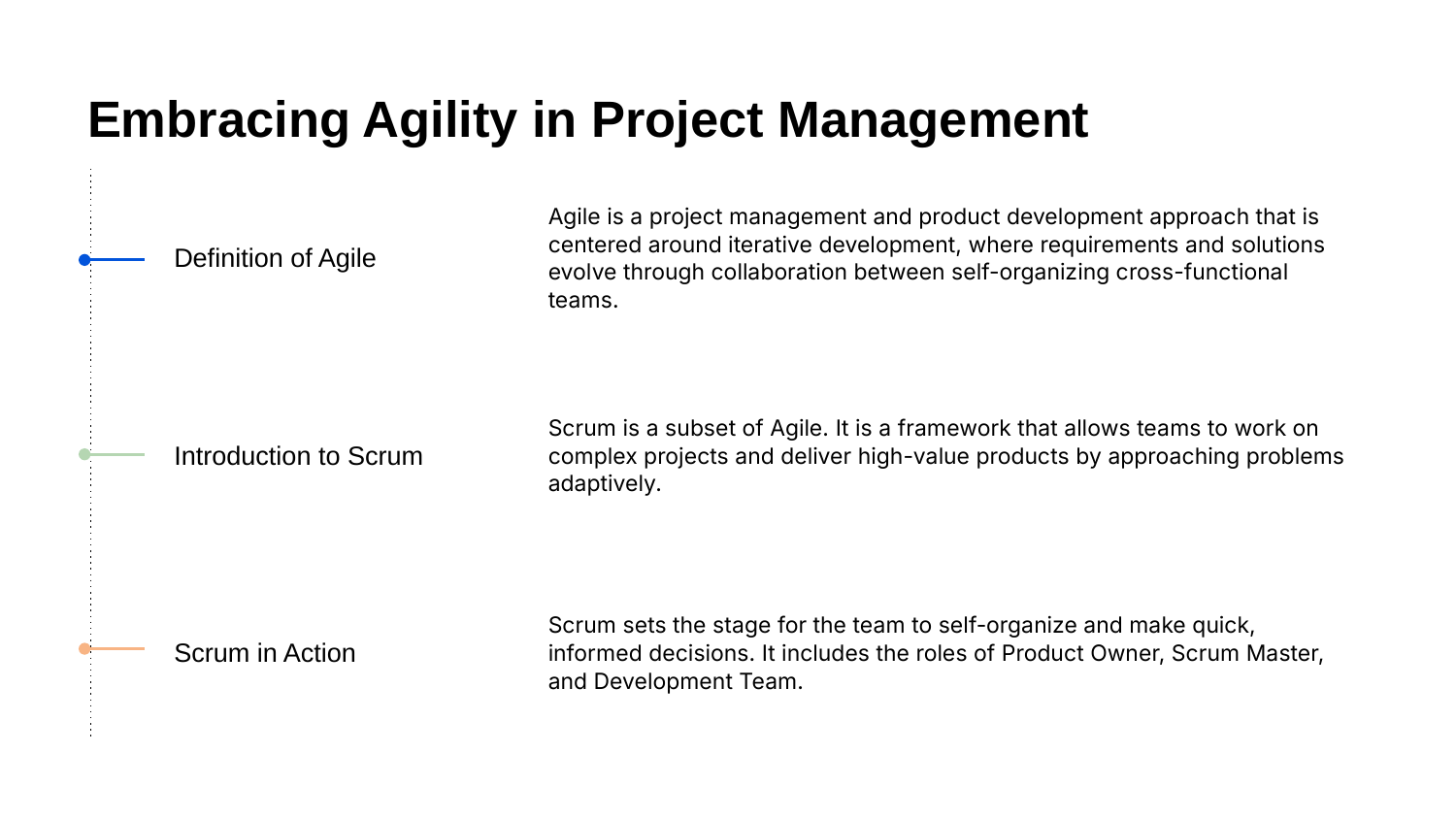

# Embracing Agility in Project Management
Agile is a project management and product development approach that is centered around iterative development, where requirements and solutions evolve through collaboration between self-organizing cross-functional teams.
Definition of Agile
Scrum is a subset of Agile. It is a framework that allows teams to work on complex projects and deliver high-value products by approaching problems adaptively.
Introduction to Scrum
Scrum in Action
Scrum sets the stage for the team to self-organize and make quick, informed decisions. It includes the roles of Product Owner, Scrum Master, and Development Team.